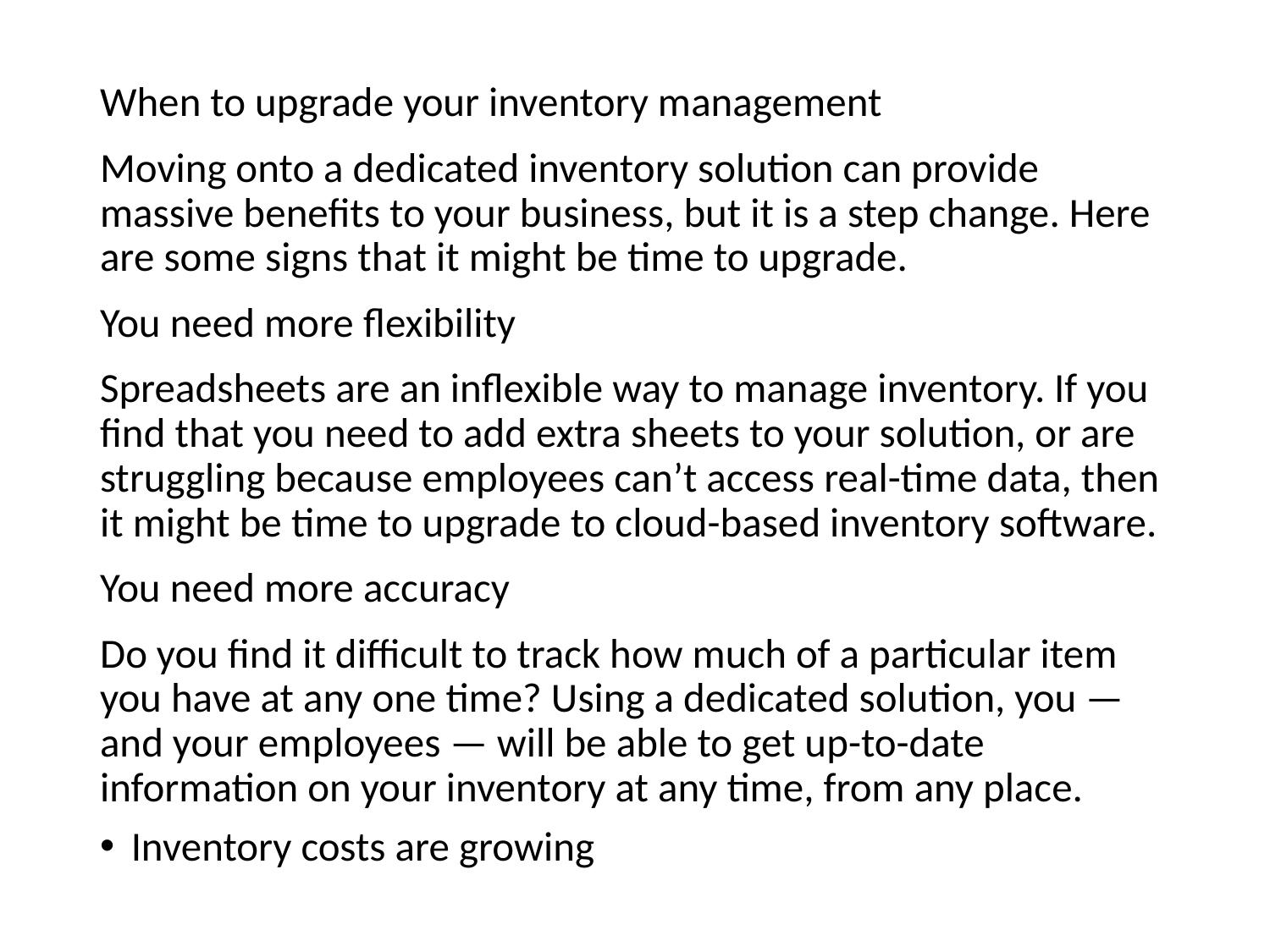

When to upgrade your inventory management
Moving onto a dedicated inventory solution can provide massive benefits to your business, but it is a step change. Here are some signs that it might be time to upgrade.
You need more flexibility
Spreadsheets are an inflexible way to manage inventory. If you find that you need to add extra sheets to your solution, or are struggling because employees can’t access real-time data, then it might be time to upgrade to cloud-based inventory software.
You need more accuracy
Do you find it difficult to track how much of a particular item you have at any one time? Using a dedicated solution, you — and your employees — will be able to get up-to-date information on your inventory at any time, from any place.
Inventory costs are growing